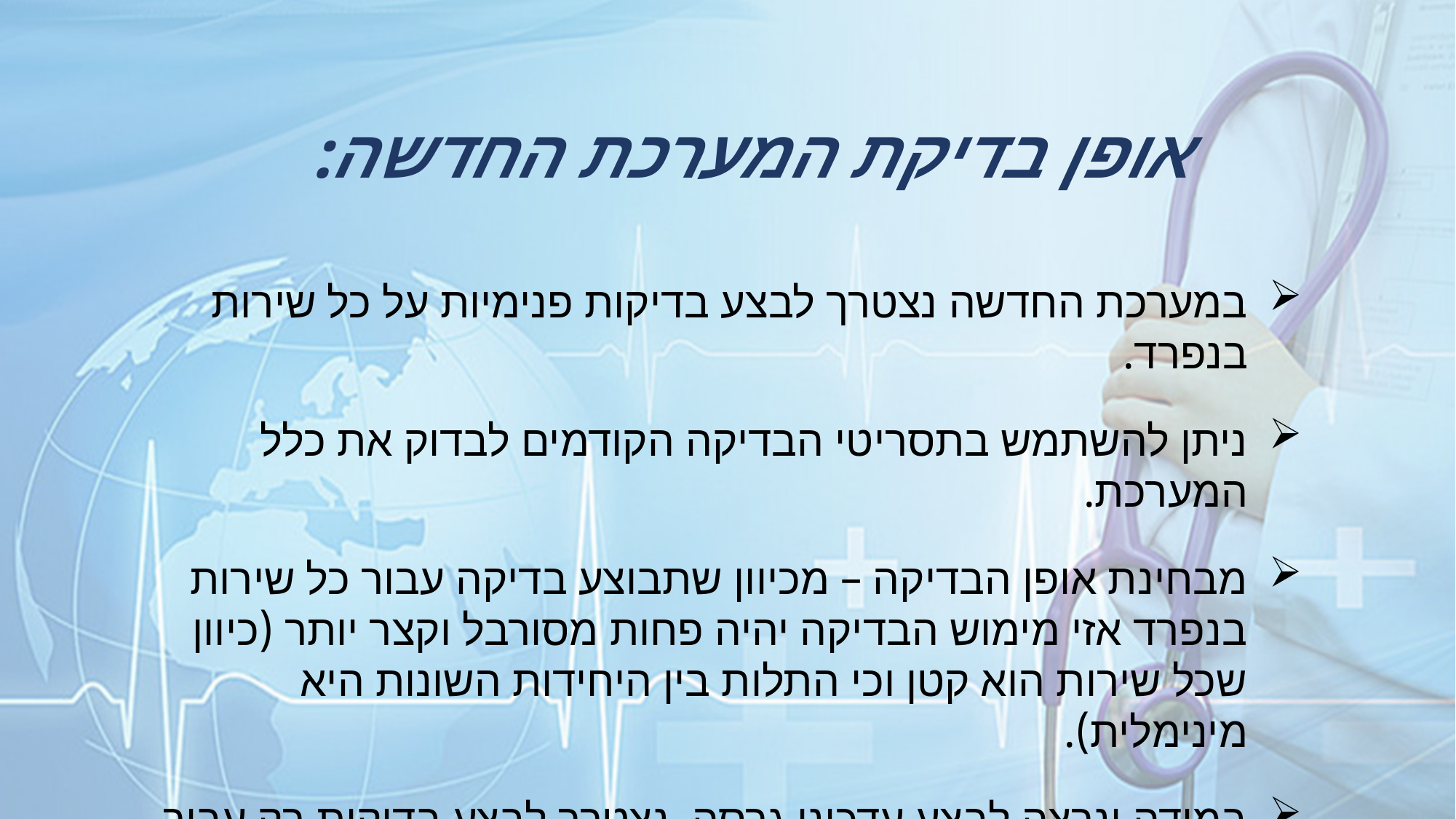

אופן בדיקת המערכת החדשה:

במערכת החדשה נצטרך לבצע בדיקות פנימיות על כל שירות בנפרד.
ניתן להשתמש בתסריטי הבדיקה הקודמים לבדוק את כלל המערכת.
מבחינת אופן הבדיקה – מכיוון שתבוצע בדיקה עבור כל שירות בנפרד אזי מימוש הבדיקה יהיה פחות מסורבל וקצר יותר (כיוון שכל שירות הוא קטן וכי התלות בין היחידות השונות היא מינימלית).
במידה ונרצה לבצע עדכוני גרסה, נצטרך לבצע בדיקות רק עבור השירותים ששונו.